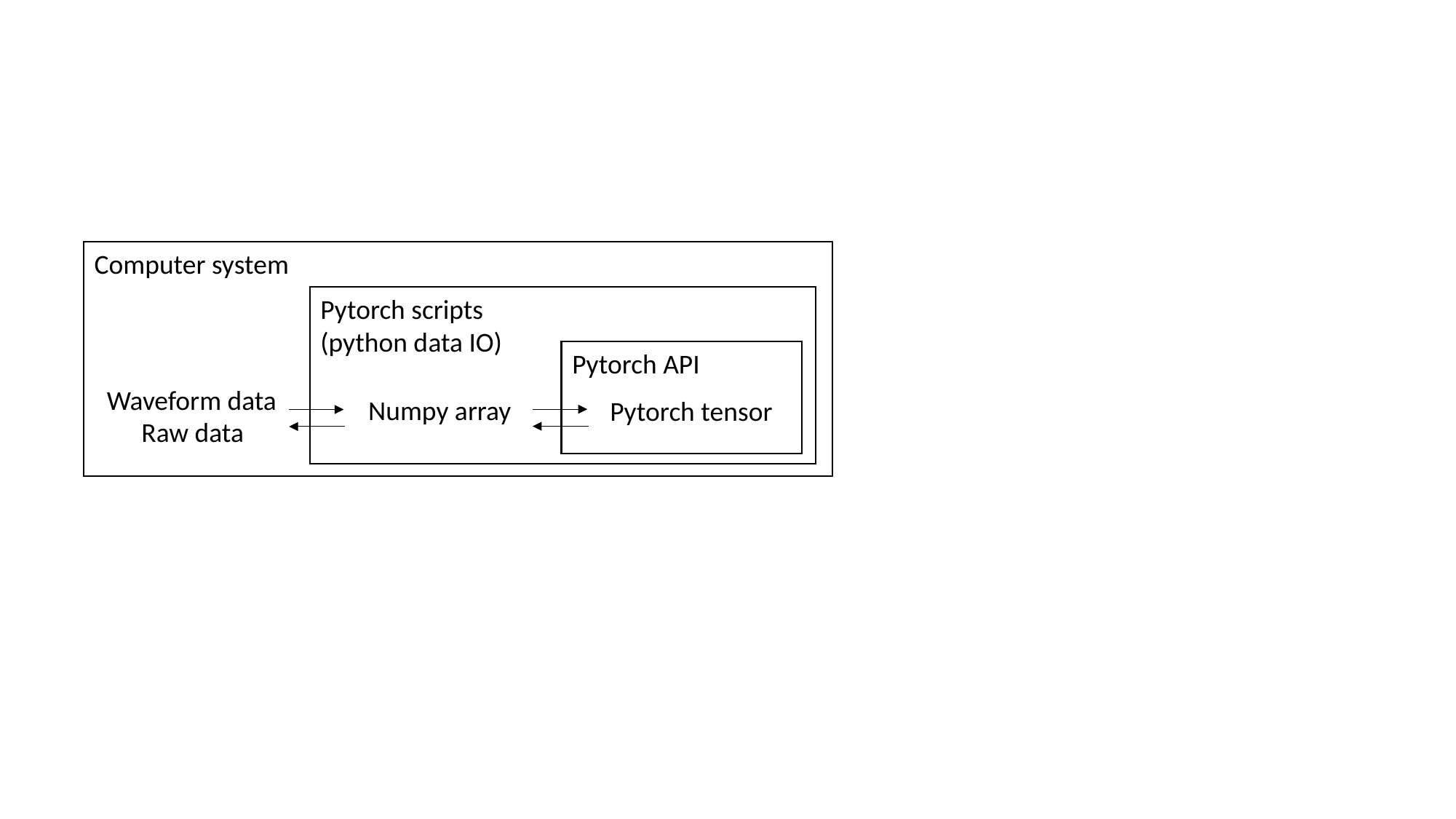

Computer system
Pytorch scripts
(python data IO)
Pytorch API
Waveform data
Numpy array
Pytorch tensor
Raw data